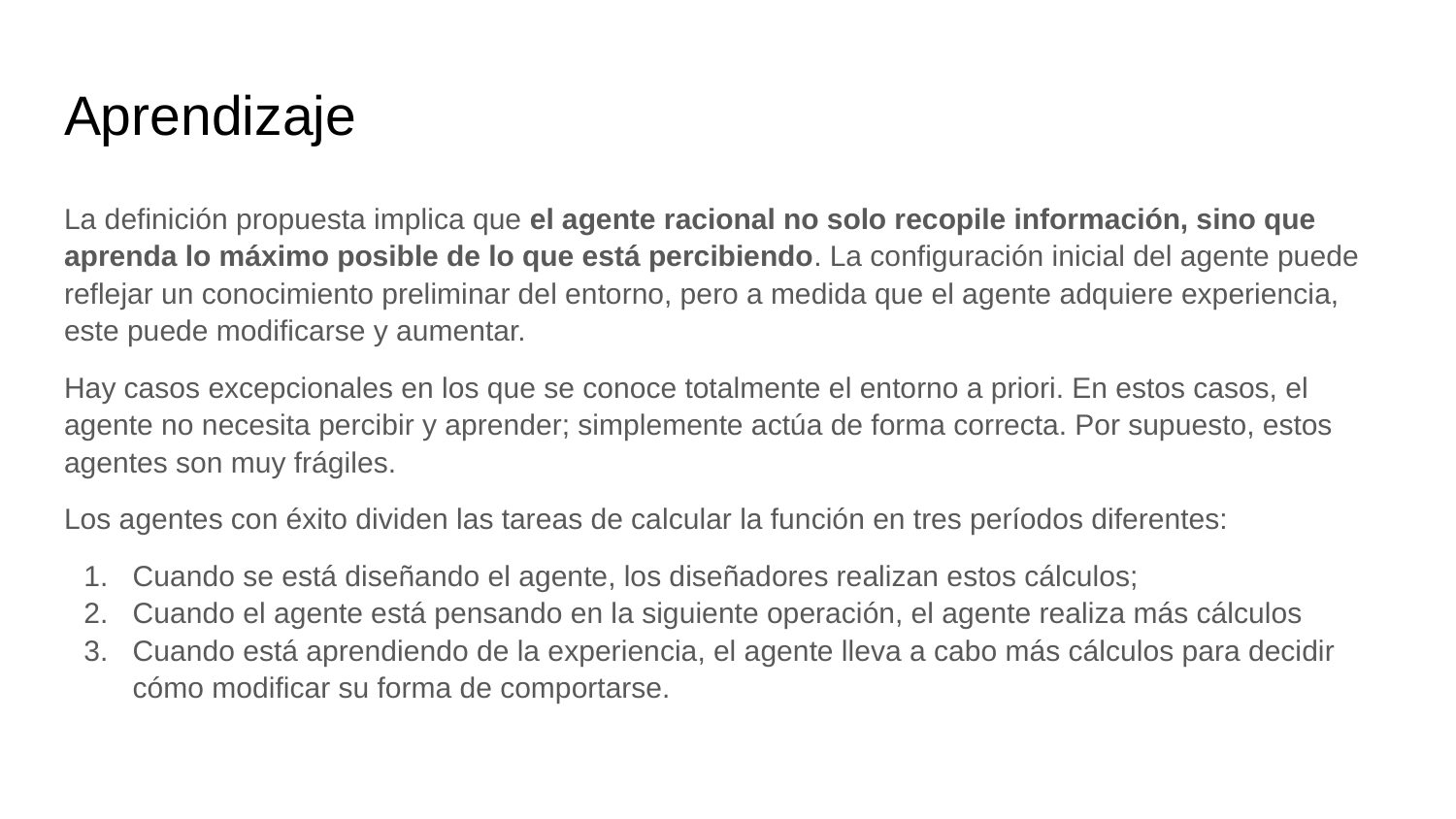

# Aprendizaje
La definición propuesta implica que el agente racional no solo recopile información, sino que aprenda lo máximo posible de lo que está percibiendo. La configuración inicial del agente puede reflejar un conocimiento preliminar del entorno, pero a medida que el agente adquiere experiencia, este puede modificarse y aumentar.
Hay casos excepcionales en los que se conoce totalmente el entorno a priori. En estos casos, el agente no necesita percibir y aprender; simplemente actúa de forma correcta. Por supuesto, estos agentes son muy frágiles.
Los agentes con éxito dividen las tareas de calcular la función en tres períodos diferentes:
Cuando se está diseñando el agente, los diseñadores realizan estos cálculos;
Cuando el agente está pensando en la siguiente operación, el agente realiza más cálculos
Cuando está aprendiendo de la experiencia, el agente lleva a cabo más cálculos para decidir cómo modificar su forma de comportarse.